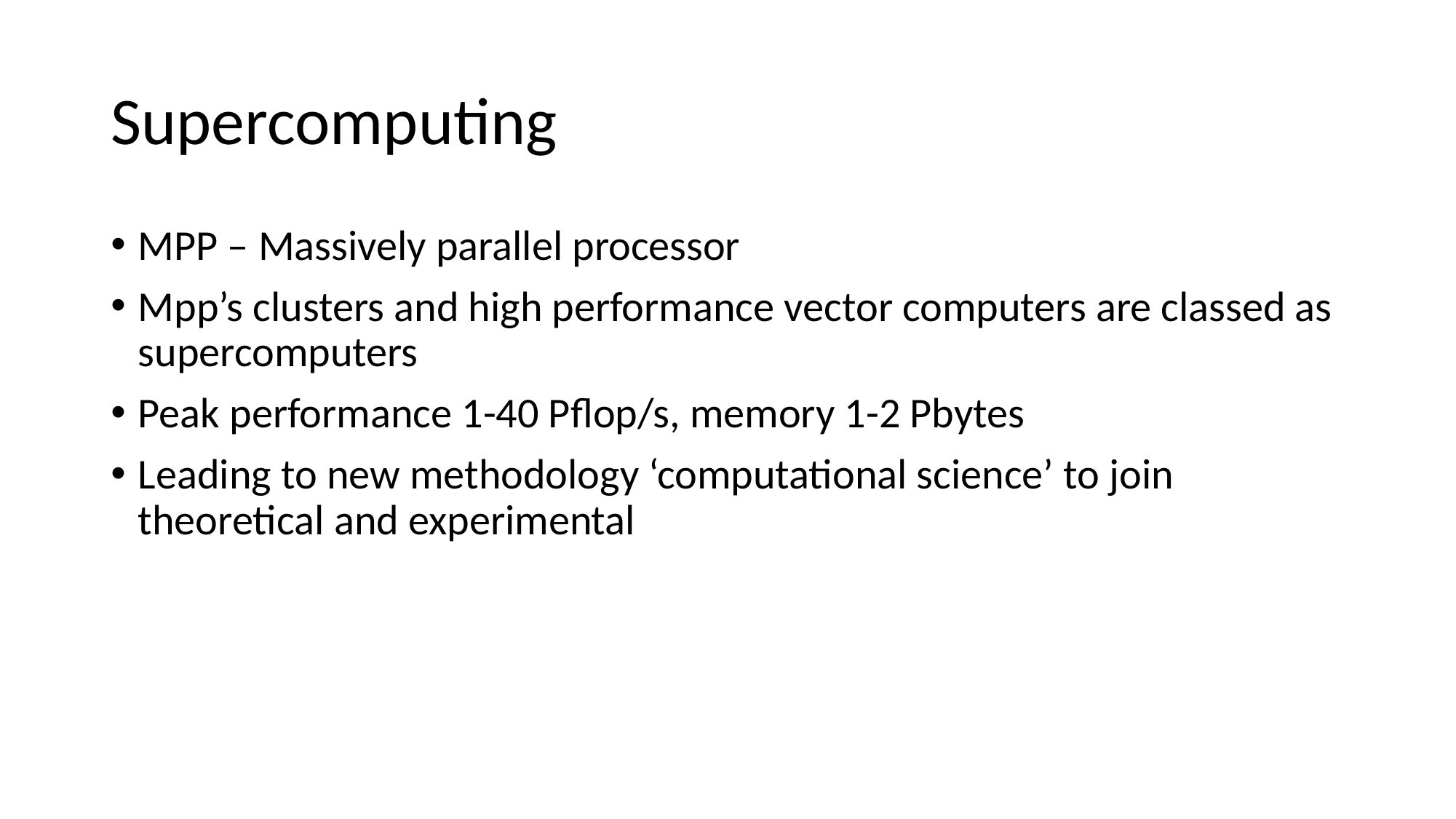

# Supercomputing
MPP – Massively parallel processor
Mpp’s clusters and high performance vector computers are classed as supercomputers
Peak performance 1-40 Pflop/s, memory 1-2 Pbytes
Leading to new methodology ‘computational science’ to join theoretical and experimental